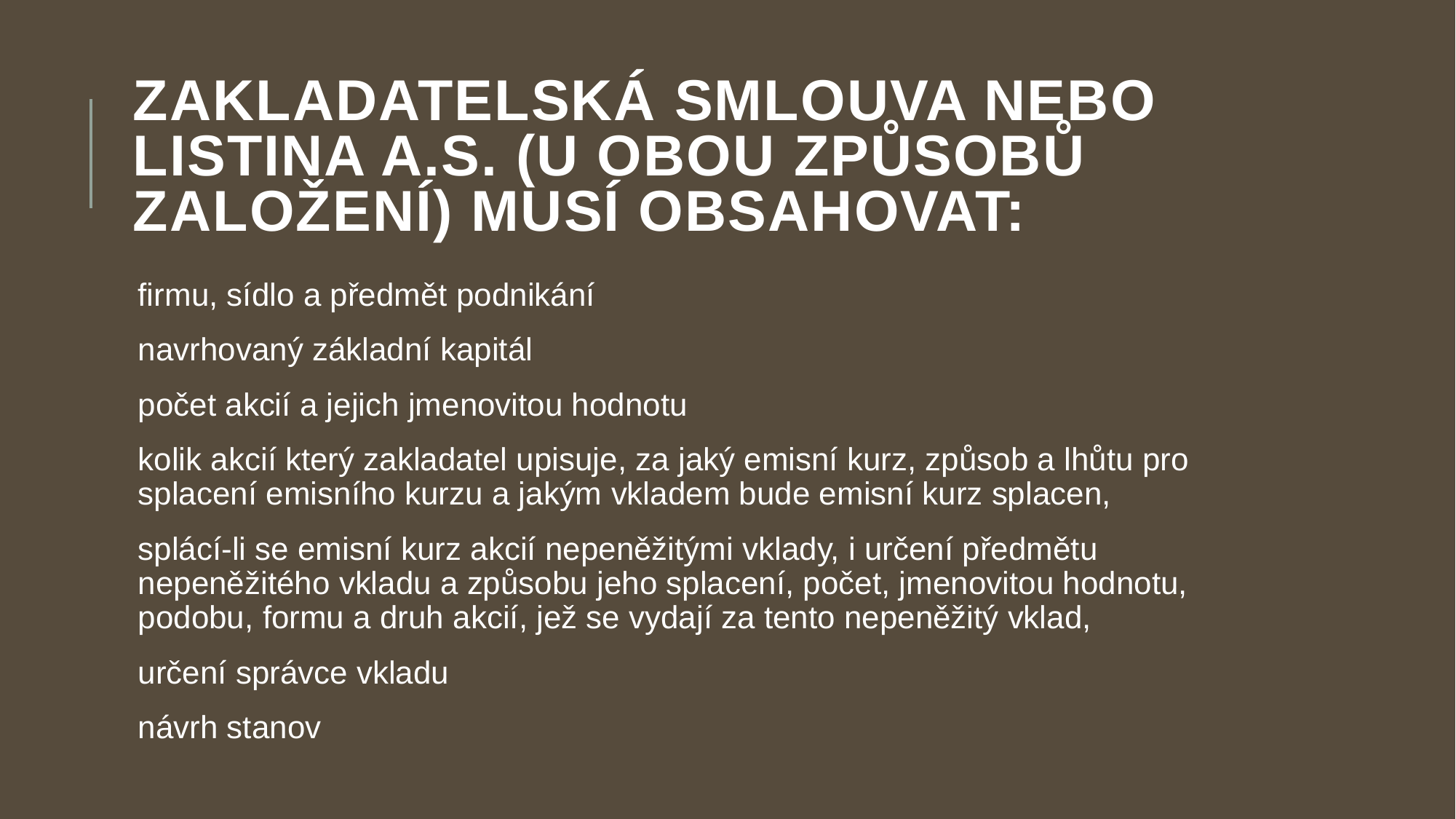

# Zakladatelská smlouva nebo listina a.s. (u obou způsobů založení) musí obsahovat:
firmu, sídlo a předmět podnikání
navrhovaný základní kapitál
počet akcií a jejich jmenovitou hodnotu
kolik akcií který zakladatel upisuje, za jaký emisní kurz, způsob a lhůtu pro splacení emisního kurzu a jakým vkladem bude emisní kurz splacen,
splácí-li se emisní kurz akcií nepeněžitými vklady, i určení předmětu nepeněžitého vkladu a způsobu jeho splacení, počet, jmenovitou hodnotu, podobu, formu a druh akcií, jež se vydají za tento nepeněžitý vklad,
určení správce vkladu
návrh stanov